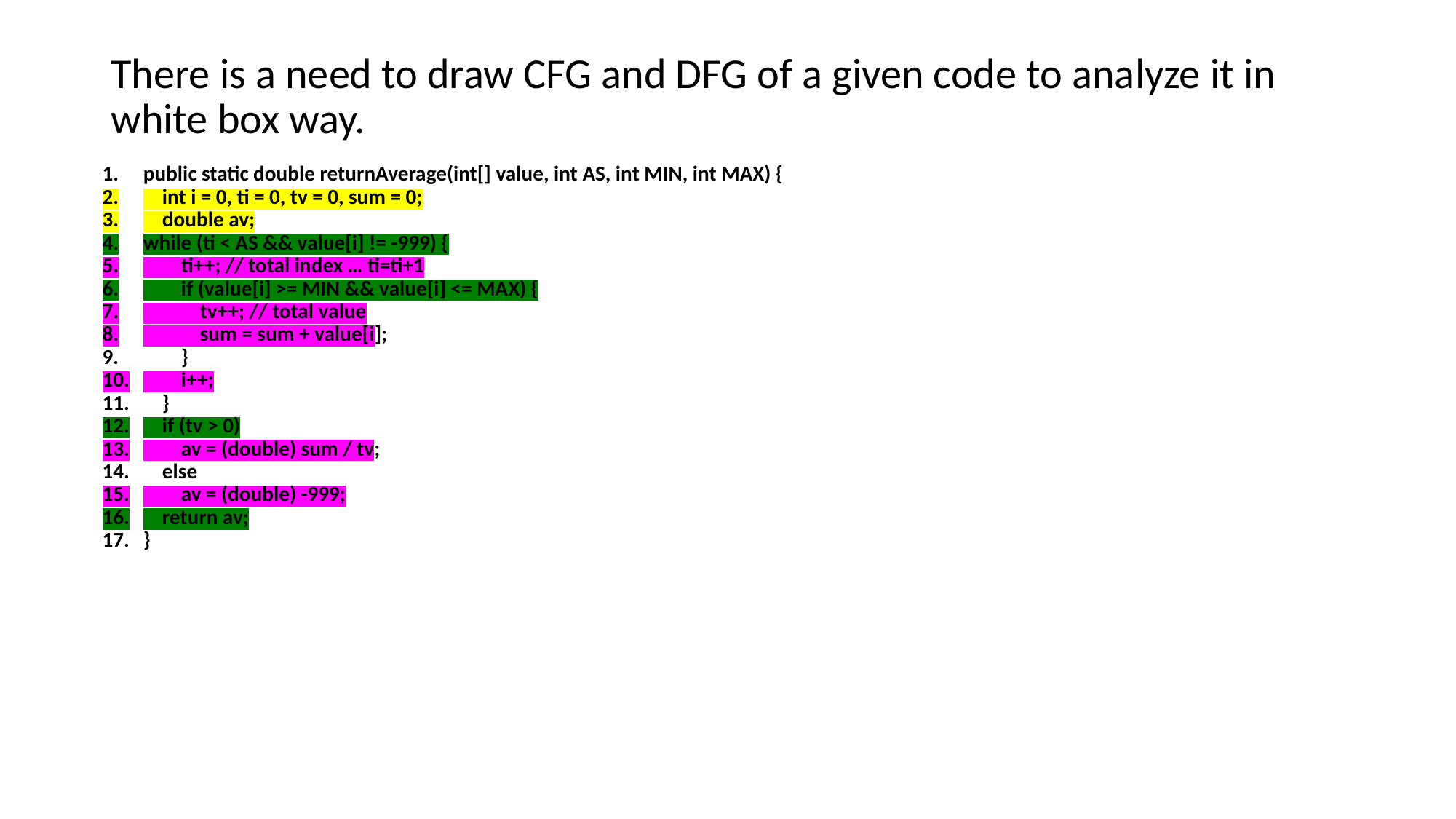

# There is a need to draw CFG and DFG of a given code to analyze it in white box way.
public static double returnAverage(int[] value, int AS, int MIN, int MAX) {
    int i = 0, ti = 0, tv = 0, sum = 0;
    double av;
while (ti < AS && value[i] != -999) {
        ti++; // total index … ti=ti+1
        if (value[i] >= MIN && value[i] <= MAX) {
            tv++; // total value
            sum = sum + value[i];
        }
        i++;
    }
    if (tv > 0)
        av = (double) sum / tv;
    else
        av = (double) -999;
    return av;
}